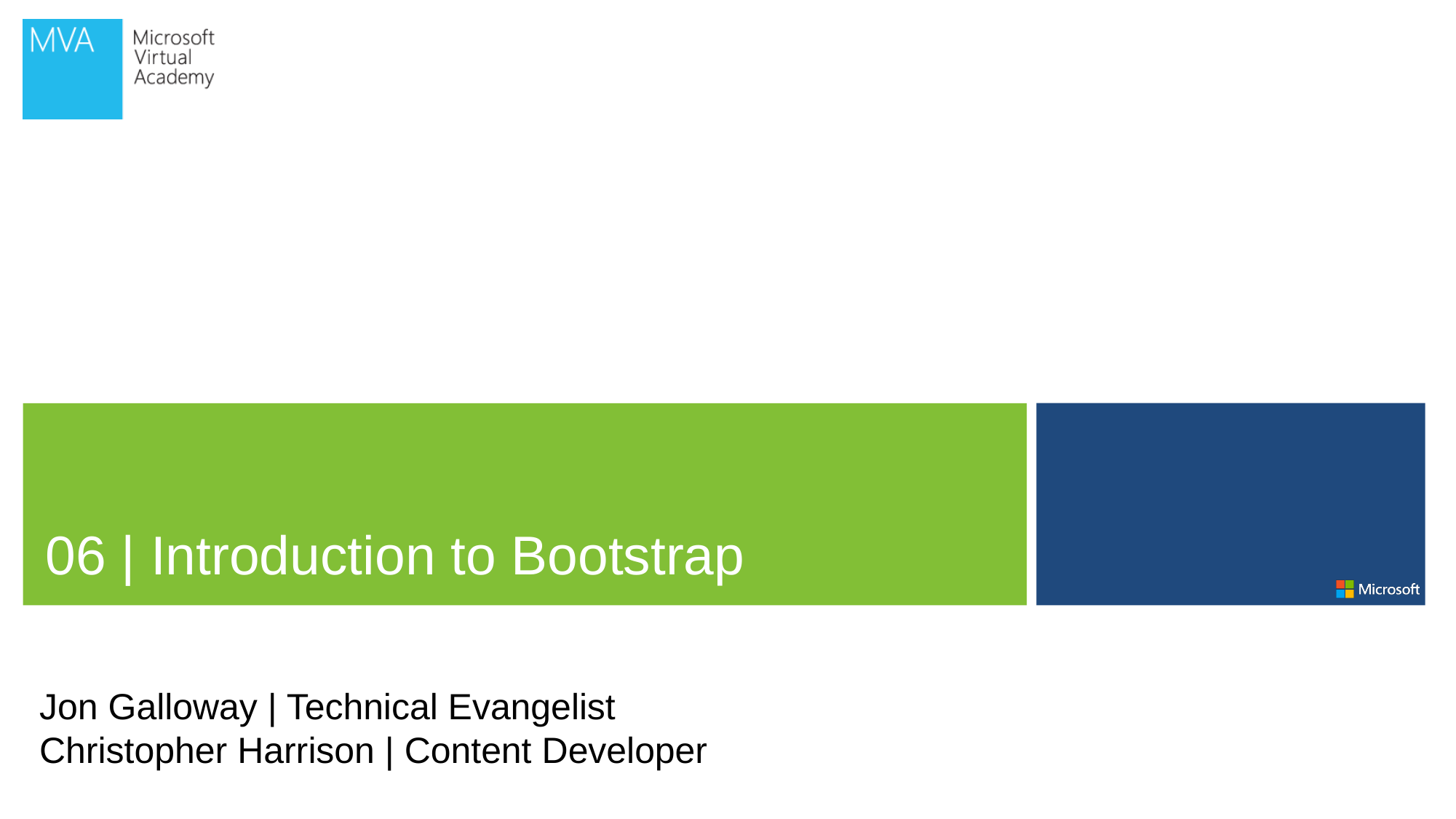

06 | Introduction to Bootstrap
Jon Galloway | Technical Evangelist
Christopher Harrison | Content Developer